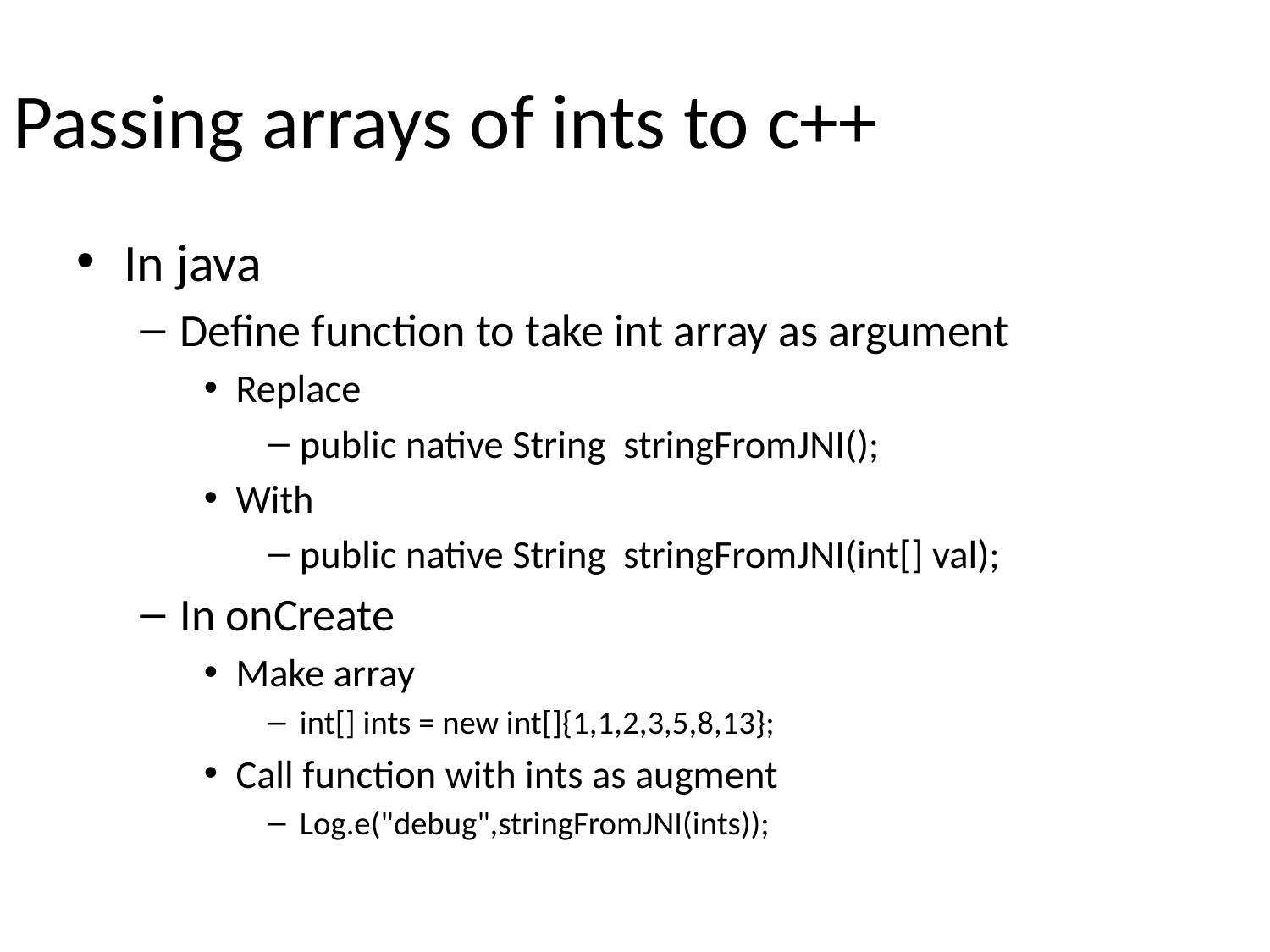

# Passing arrays of ints to c++
In java
Define function to take int array as argument
Replace
public native String  stringFromJNI();
With
public native String  stringFromJNI(int[] val);
In onCreate
Make array
int[] ints = new int[]{1,1,2,3,5,8,13};
Call function with ints as augment
Log.e("debug",stringFromJNI(ints));